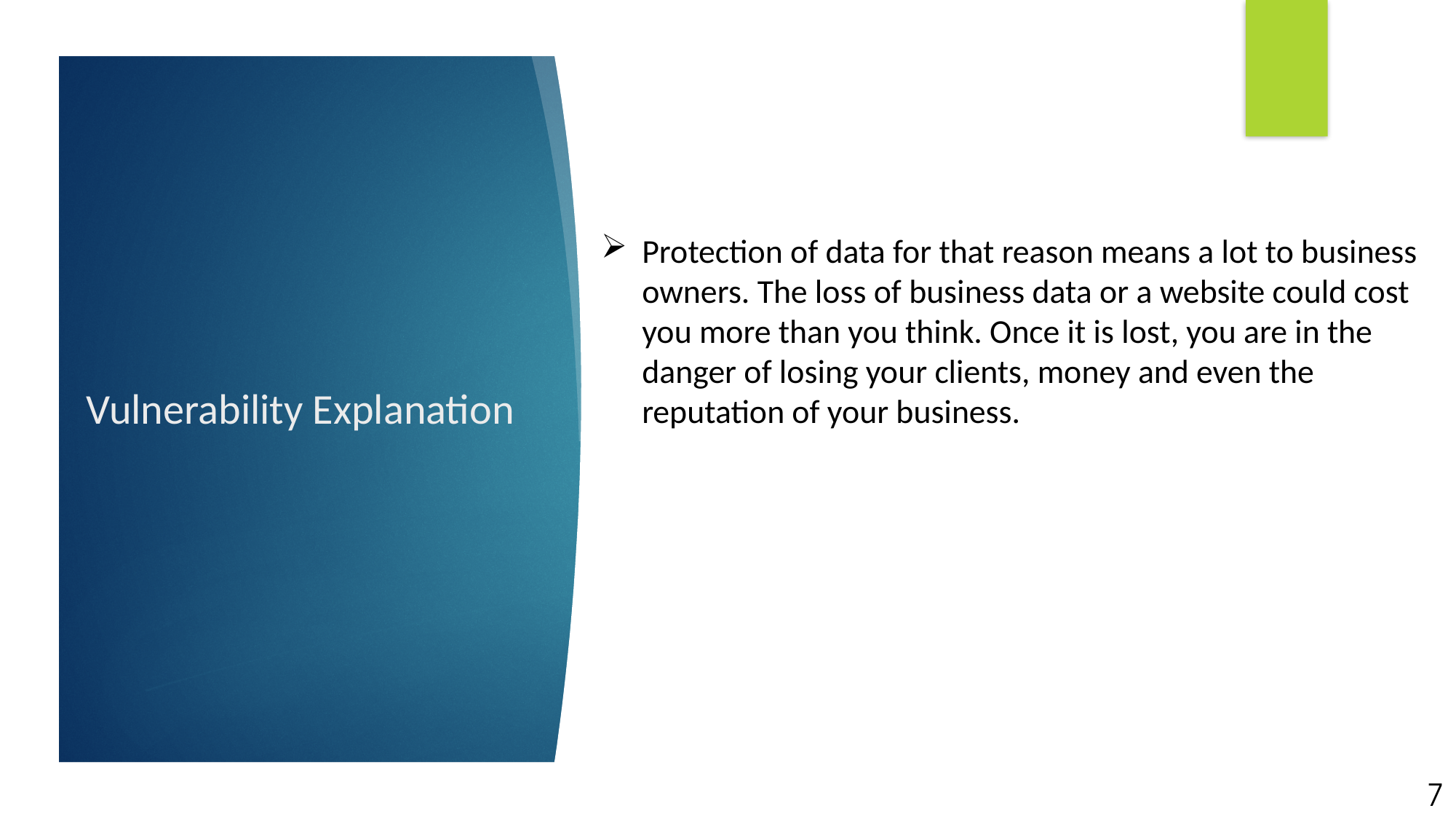

Protection of data for that reason means a lot to business owners. The loss of business data or a website could cost you more than you think. Once it is lost, you are in the danger of losing your clients, money and even the reputation of your business.
# Vulnerability Explanation
7